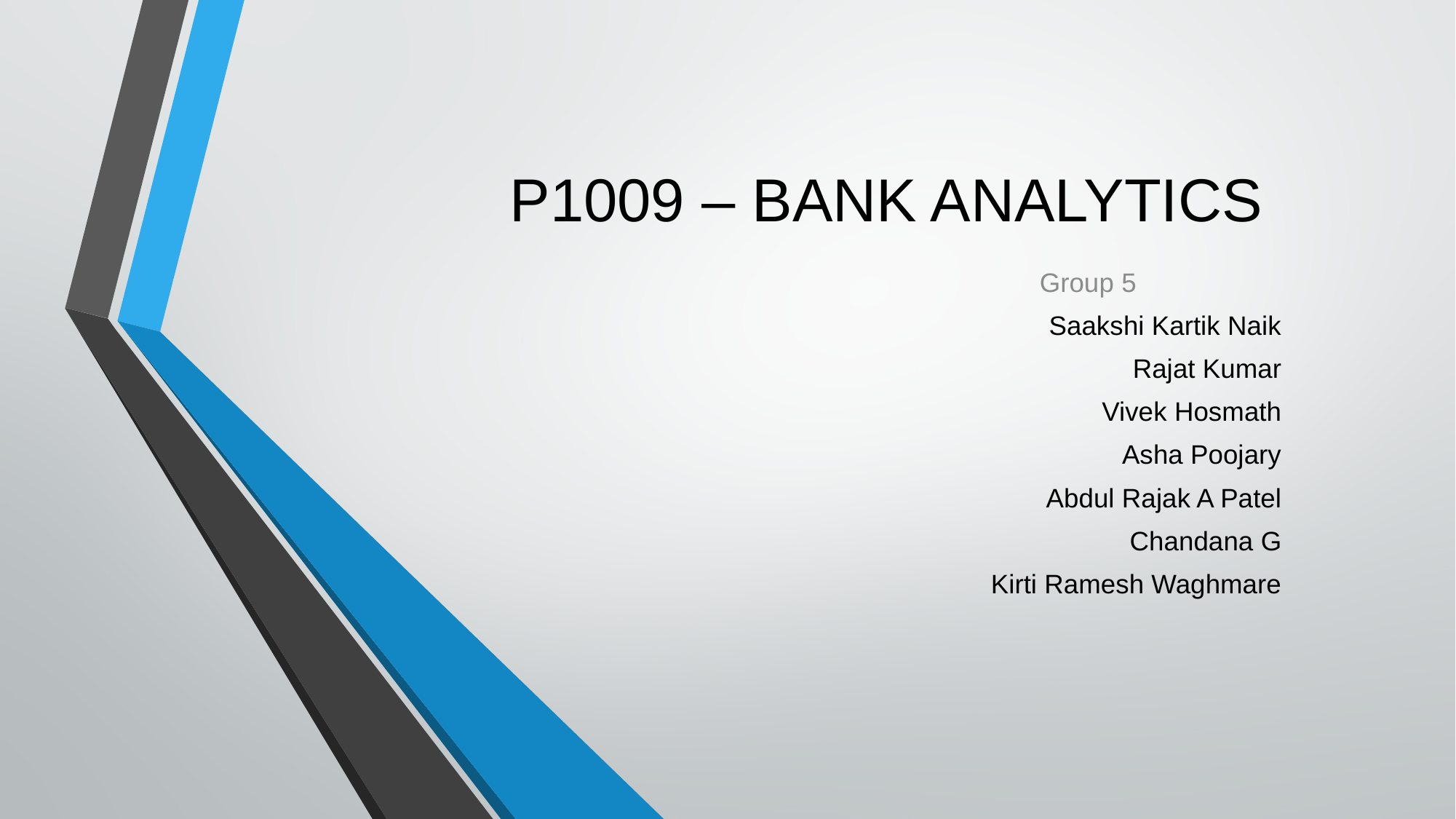

# P1009 – BANK ANALYTICS
  Group 5
Saakshi Kartik Naik
Rajat Kumar
Vivek Hosmath
Asha Poojary
Abdul Rajak A Patel
Chandana G
Kirti Ramesh Waghmare